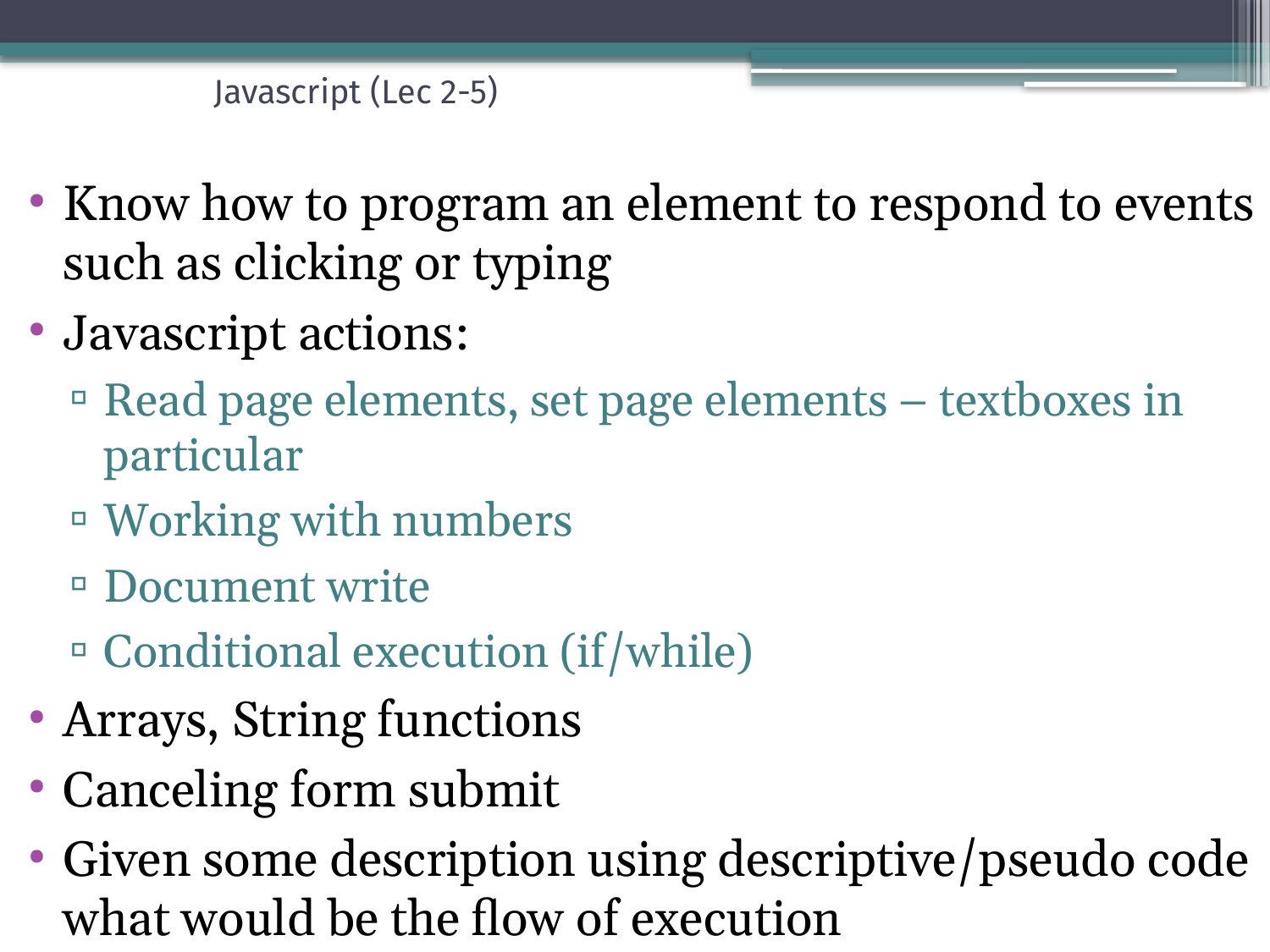

# Javascript (Lec 2-5)

Know how to program an element to respond to events such as clicking or typing
Javascript actions:
Read page elements, set page elements – textboxes in particular
Working with numbers
Document write
Conditional execution (if/while)
Arrays, String functions
Canceling form submit
Given some description using descriptive/pseudo code what would be the flow of execution